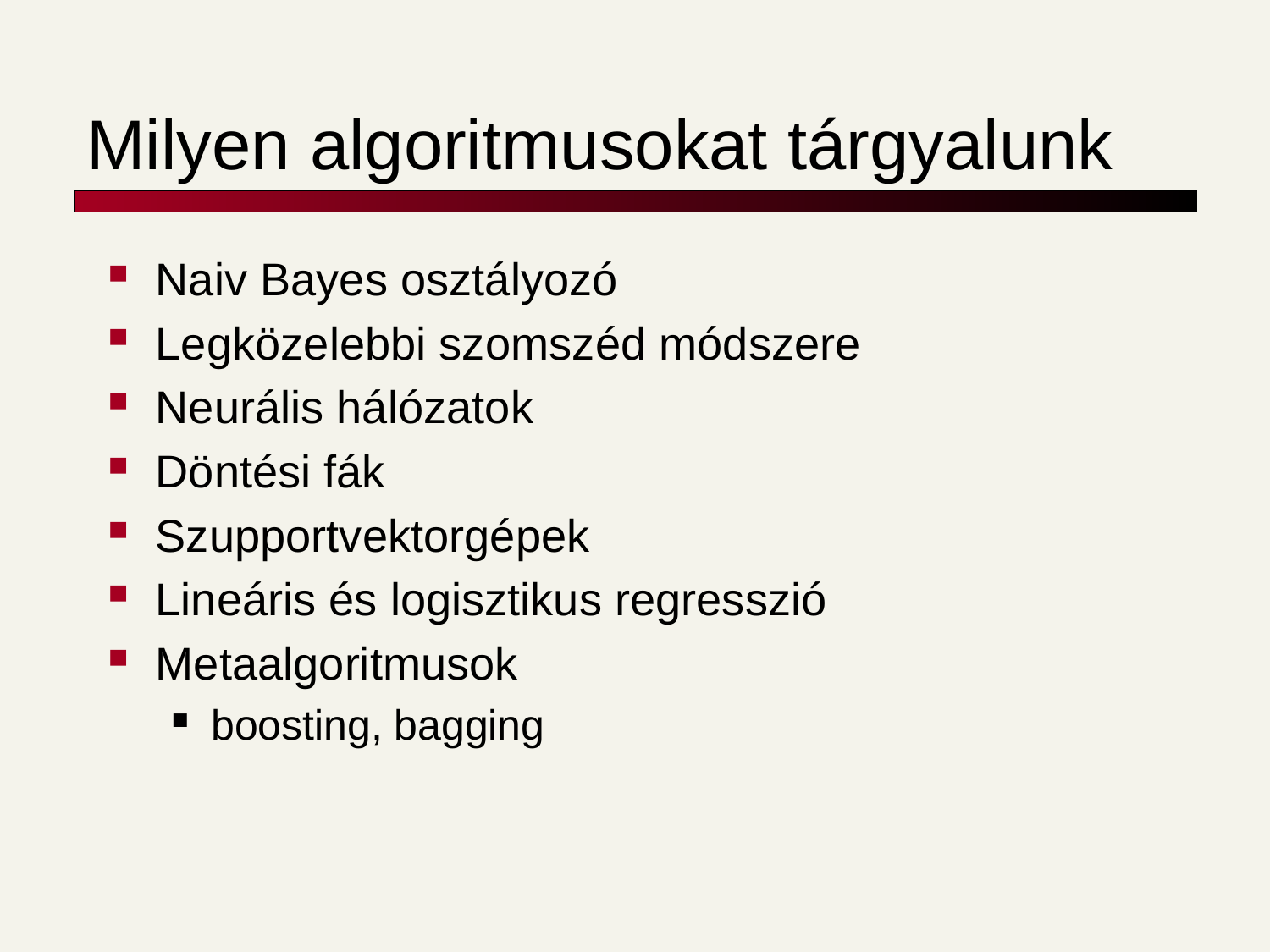

# Milyen algoritmusokat tárgyalunk
Naiv Bayes osztályozó
Legközelebbi szomszéd módszere
Neurális hálózatok
Döntési fák
Szupportvektorgépek
Lineáris és logisztikus regresszió
Metaalgoritmusok
boosting, bagging